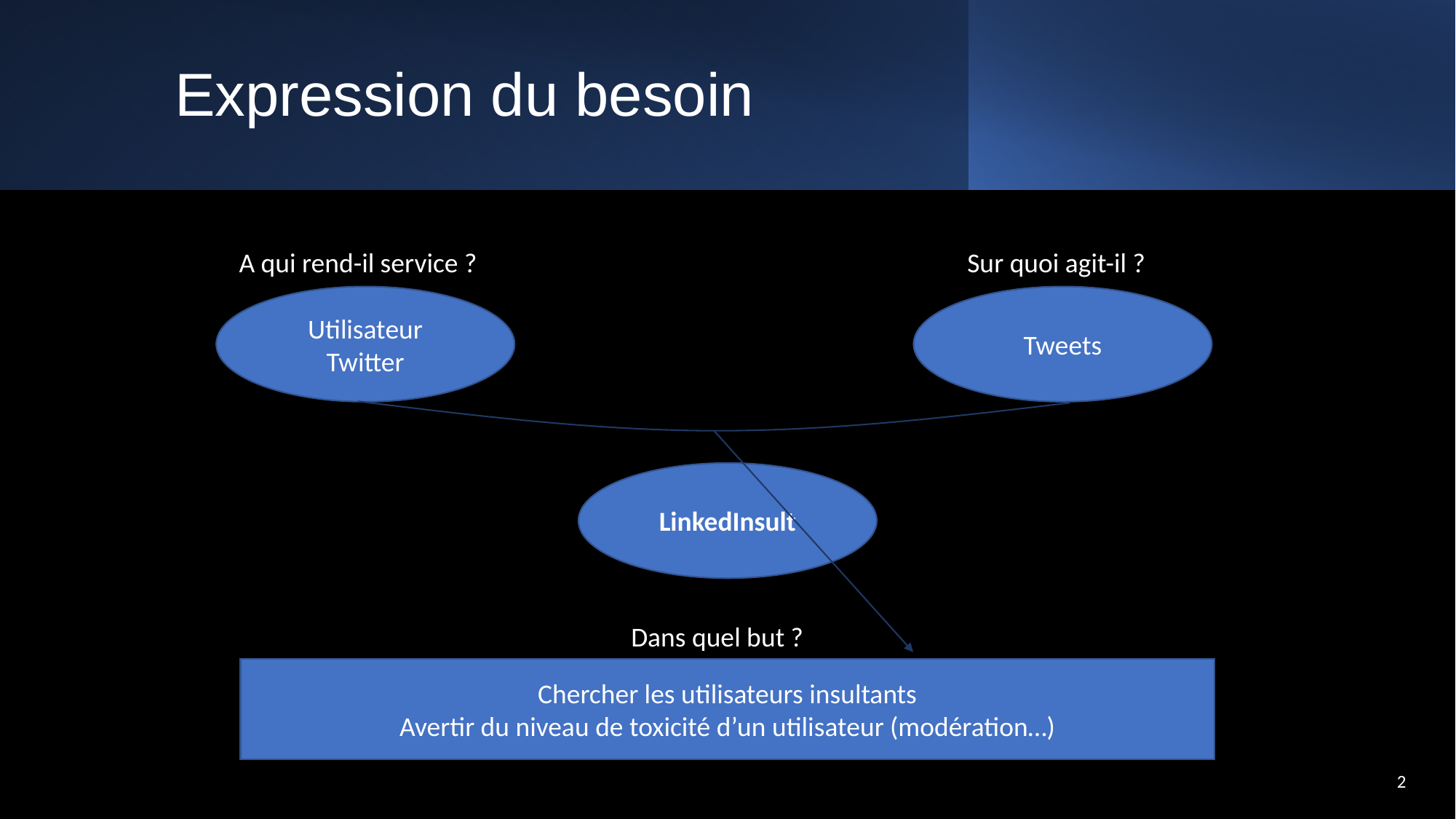

# Expression du besoin
A qui rend-il service ?
Sur quoi agit-il ?
Utilisateur Twitter
Tweets

LinkedInsult
Dans quel but ?
Chercher les utilisateurs insultants
Avertir du niveau de toxicité d’un utilisateur (modération…)
2